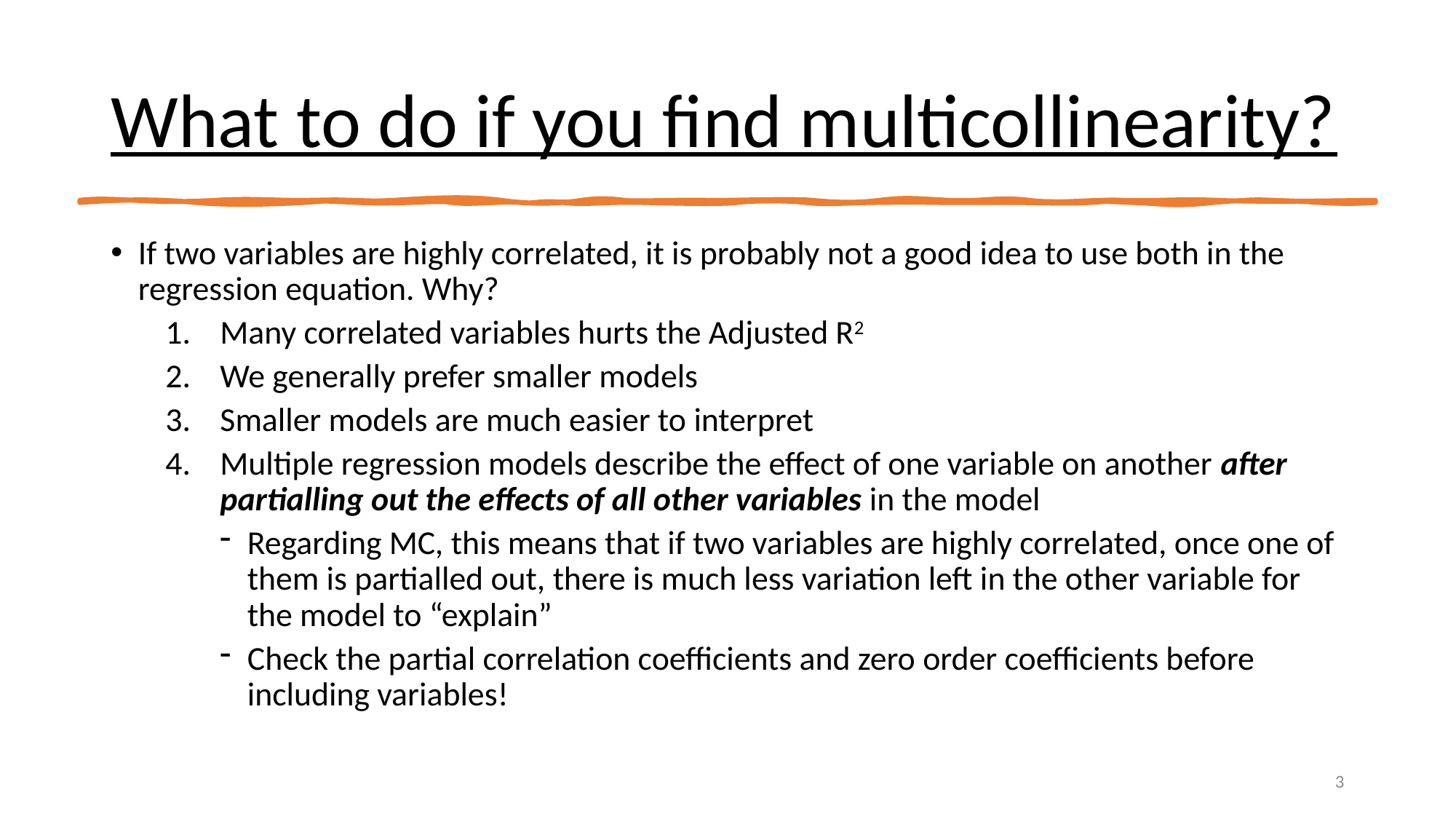

# What to do if you find multicollinearity?

If two variables are highly correlated, it is probably not a good idea to use both in the regression equation. Why?
Many correlated variables hurts the Adjusted R2
We generally prefer smaller models
Smaller models are much easier to interpret
Multiple regression models describe the effect of one variable on another after partialling out the effects of all other variables in the model
Regarding MC, this means that if two variables are highly correlated, once one of them is partialled out, there is much less variation left in the other variable for the model to “explain”
Check the partial correlation coefficients and zero order coefficients before including variables!

3